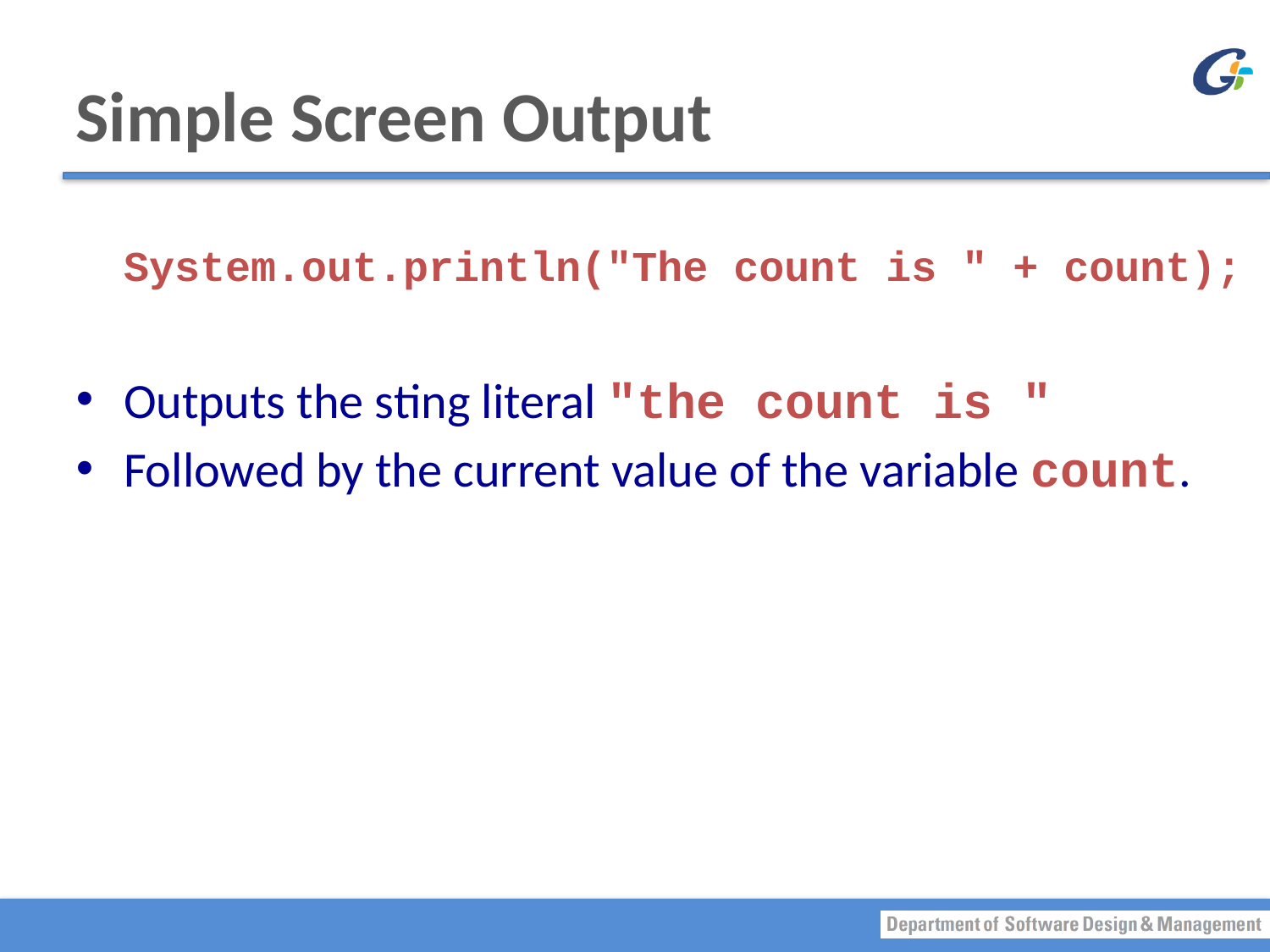

# Simple Screen Output
	System.out.println("The count is " + count);

Outputs the sting literal "the count is "
Followed by the current value of the variable count.